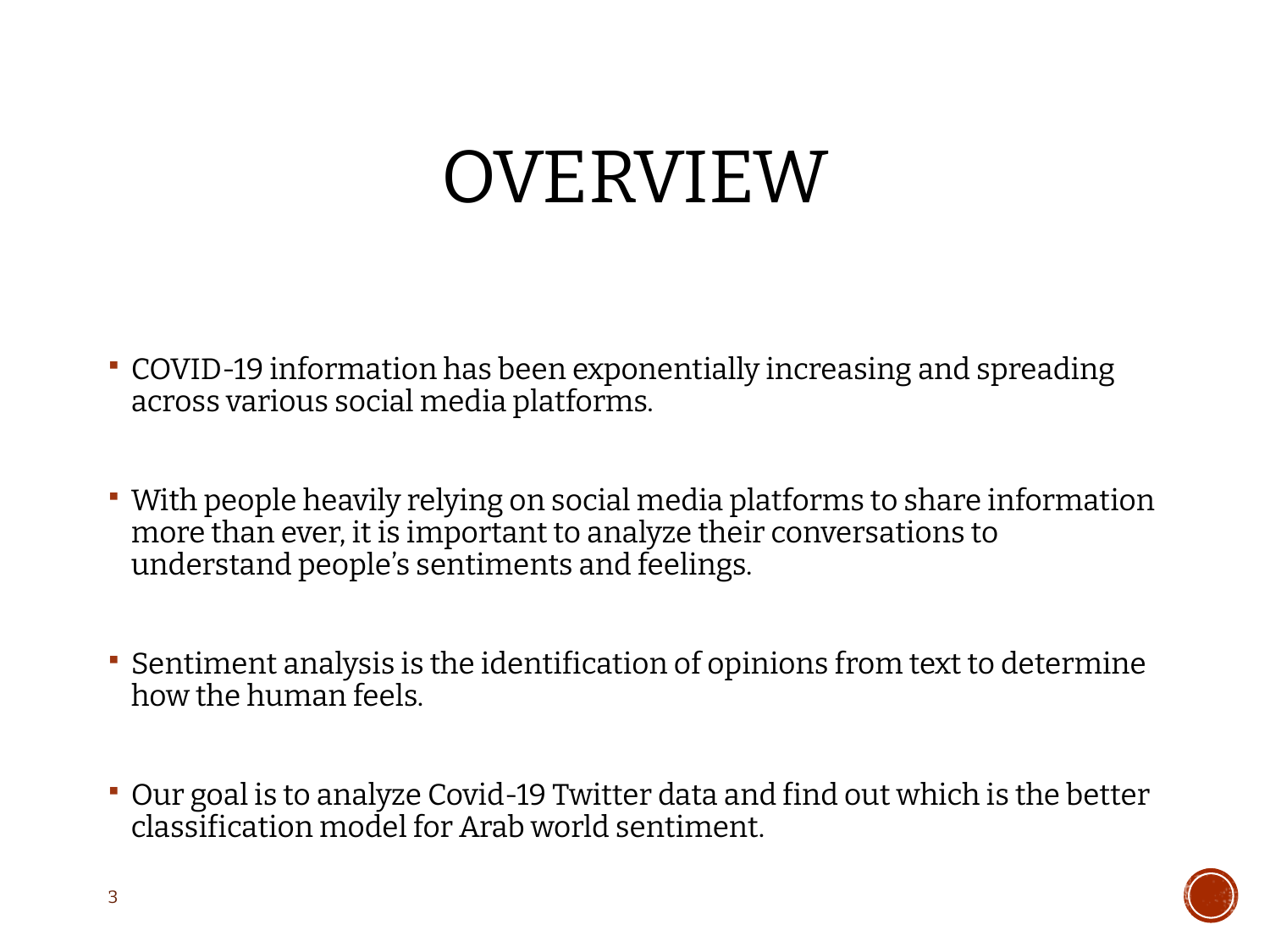

# Overview

COVID-19 information has been exponentially increasing and spreading across various social media platforms.

With people heavily relying on social media platforms to share information more than ever, it is important to analyze their conversations to understand people’s sentiments and feelings.

Sentiment analysis is the identification of opinions from text to determine how the human feels.

Our goal is to analyze Covid-19 Twitter data and find out which is the better classification model for Arab world sentiment.

3